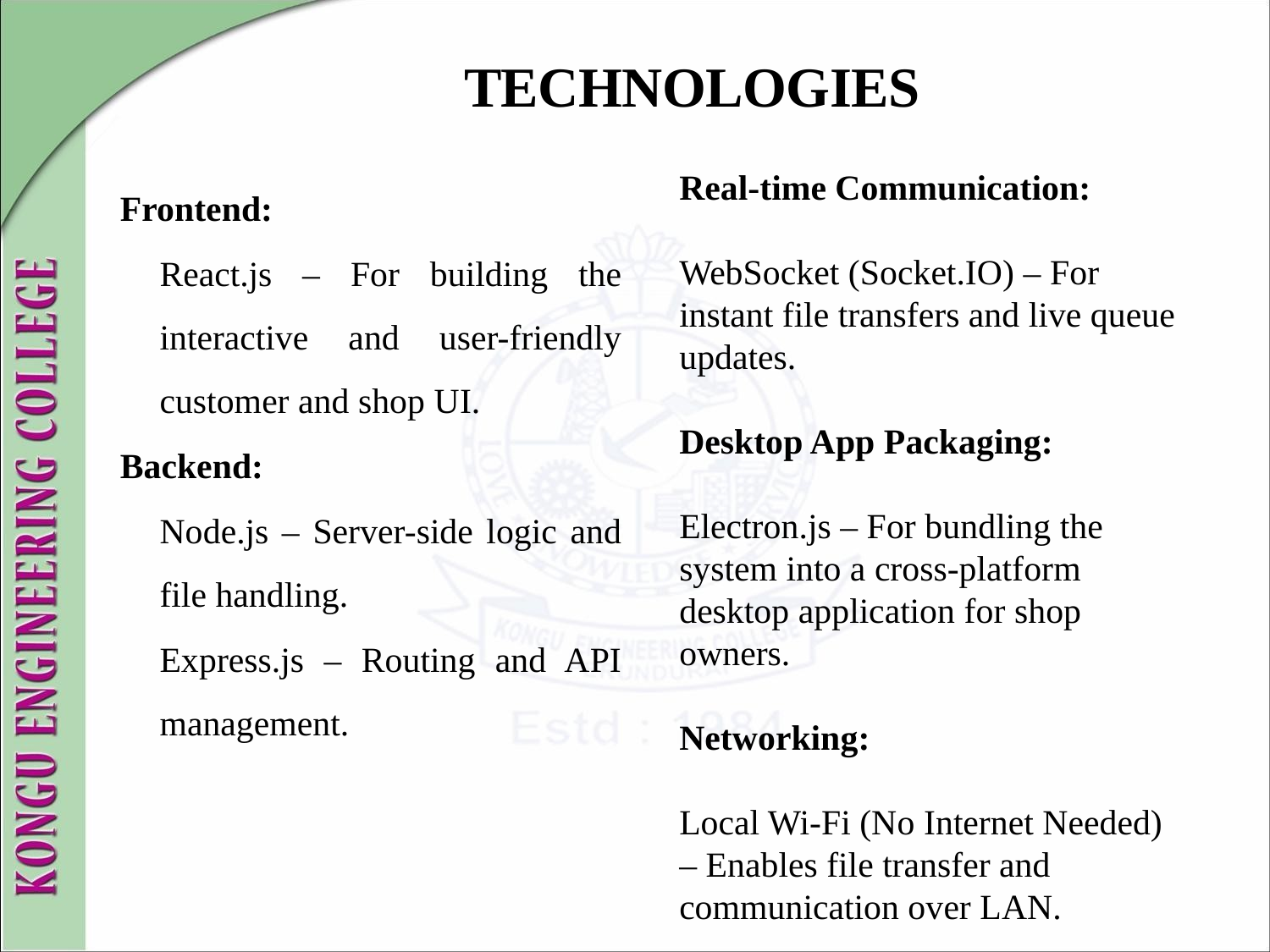

# TECHNOLOGIES
Frontend:
	React.js – For building the 	interactive and user-friendly 	customer and shop UI.
Backend:
	Node.js – Server-side logic and 	file handling.
	Express.js – Routing and API	management.

Real-time Communication:

WebSocket (Socket.IO) – For instant file transfers and live queue updates.

Desktop App Packaging:

Electron.js – For bundling the system into a cross-platform desktop application for shop owners.

Networking:

Local Wi-Fi (No Internet Needed) – Enables file transfer and communication over LAN.